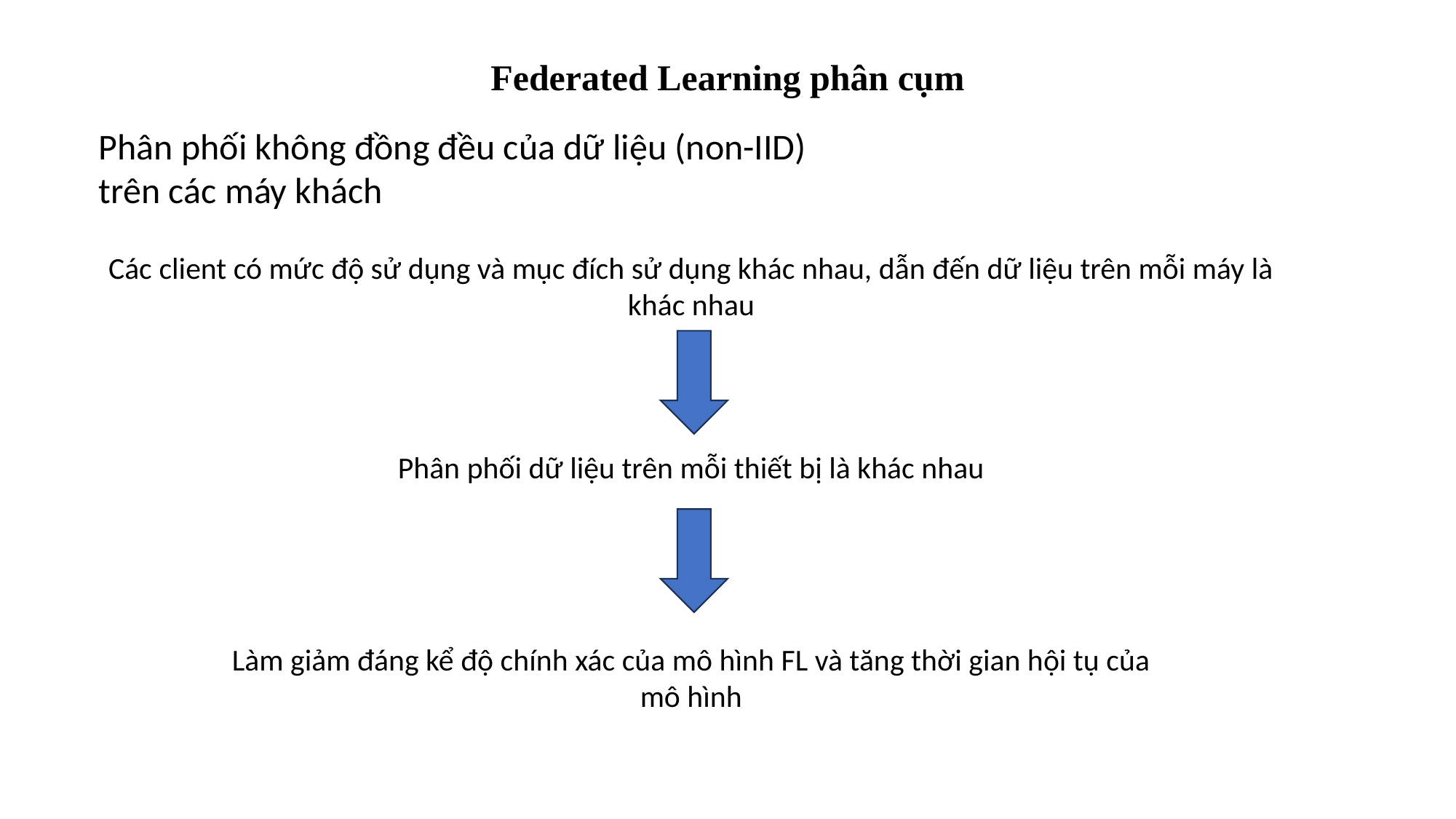

Federated Learning phân cụm
Phân phối không đồng đều của dữ liệu (non-IID) trên các máy khách
Các client có mức độ sử dụng và mục đích sử dụng khác nhau, dẫn đến dữ liệu trên mỗi máy là khác nhau

Phân phối dữ liệu trên mỗi thiết bị là khác nhau

Làm giảm đáng kể độ chính xác của mô hình FL và tăng thời gian hội tụ của mô hình